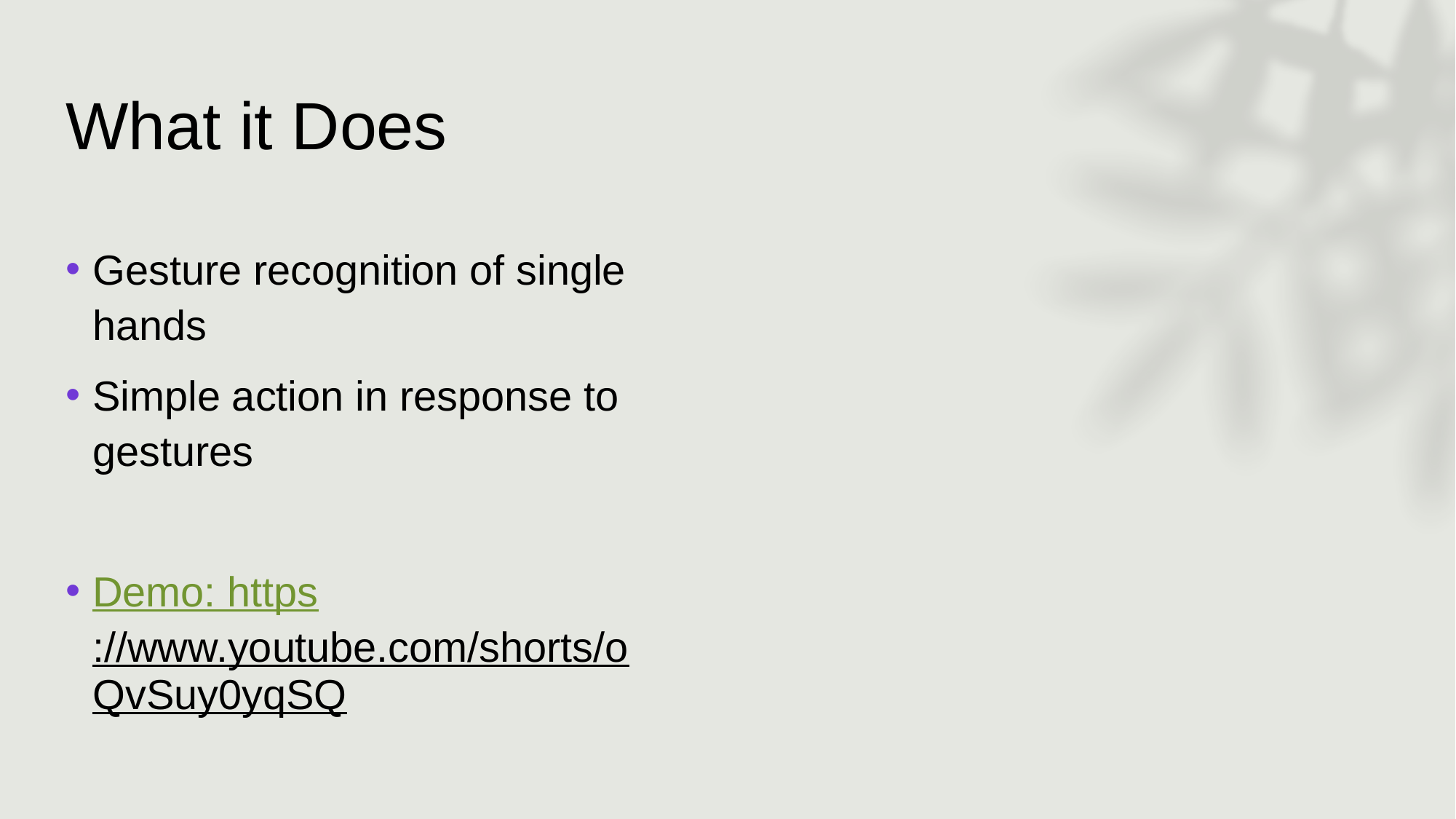

# What it Does
Gesture recognition of single hands
Simple action in response to gestures

Demo: https://www.youtube.com/shorts/oQvSuy0yqSQ